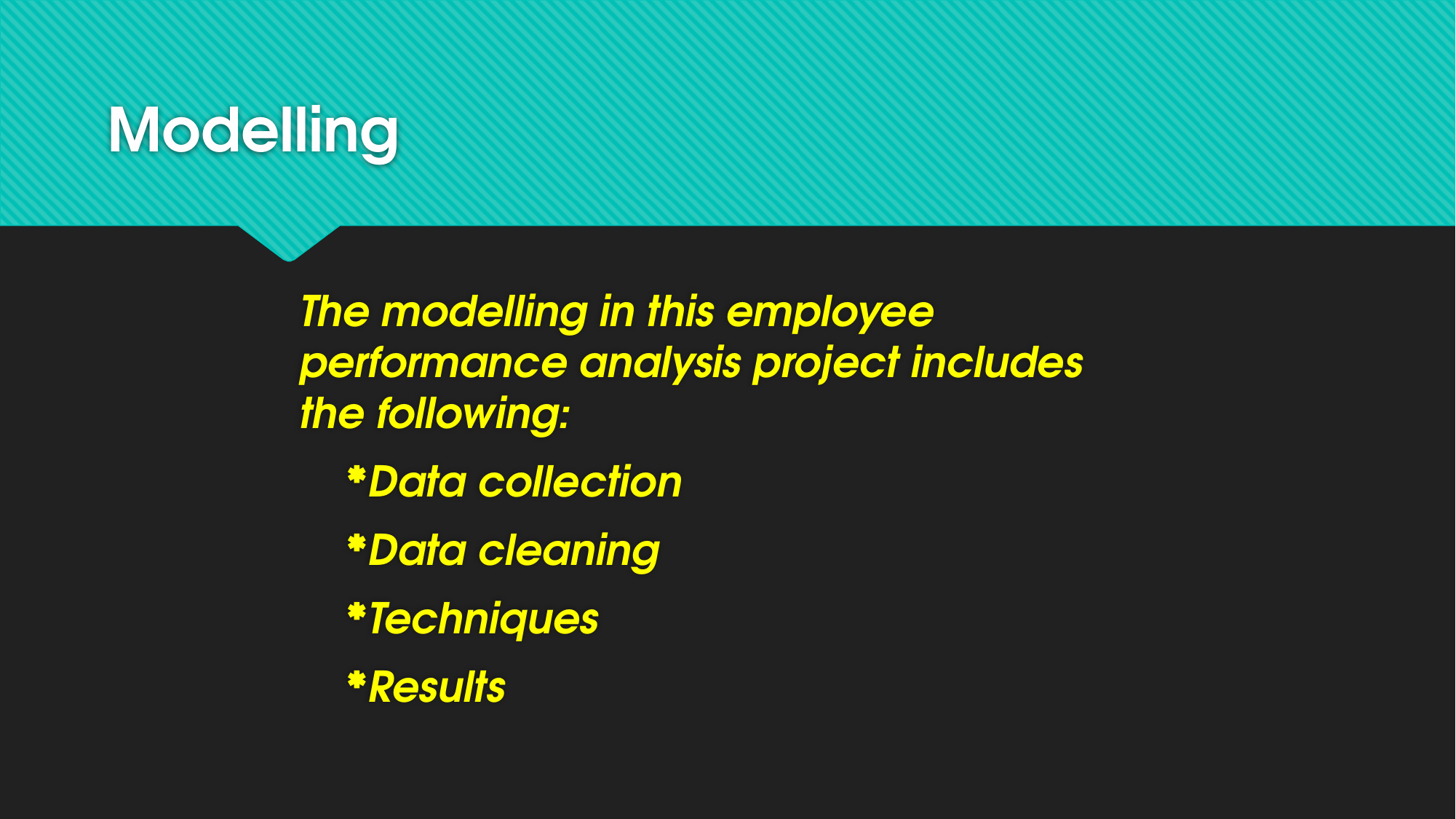

# Modelling
The modelling in this employee performance analysis project includes the following:
*Data collection
*Data cleaning
*Techniques
*Results